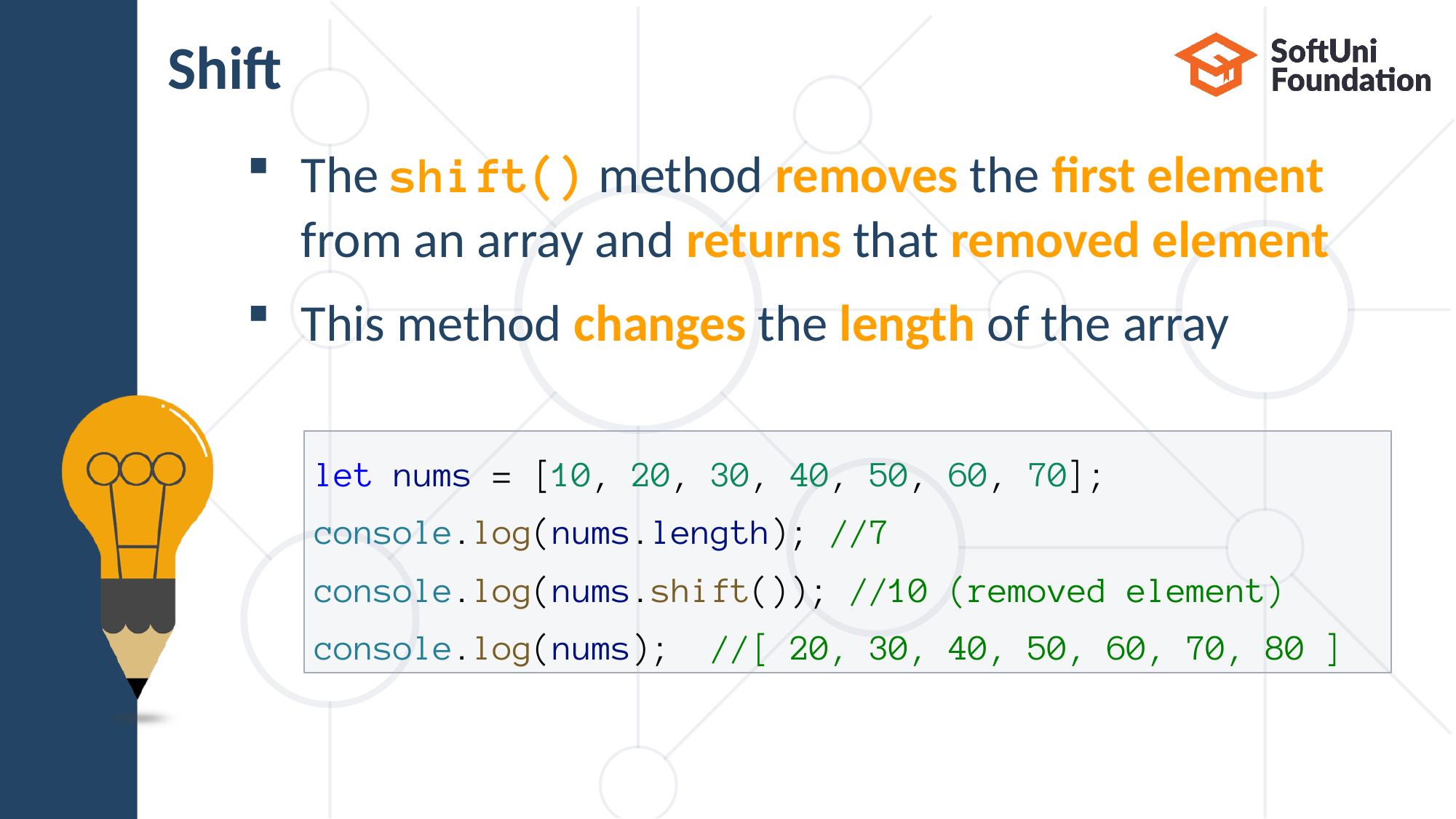

# Shift
The shift() method removes the first element
from an array and returns that removed element
This method changes the length of the array
let nums = [10, 20, 30, 40, 50, 60, 70];
console.log(nums.length); //7
console.log(nums.shift()); //10 (removed element)
console.log(nums);  //[ 20, 30, 40, 50, 60, 70, 80 ]